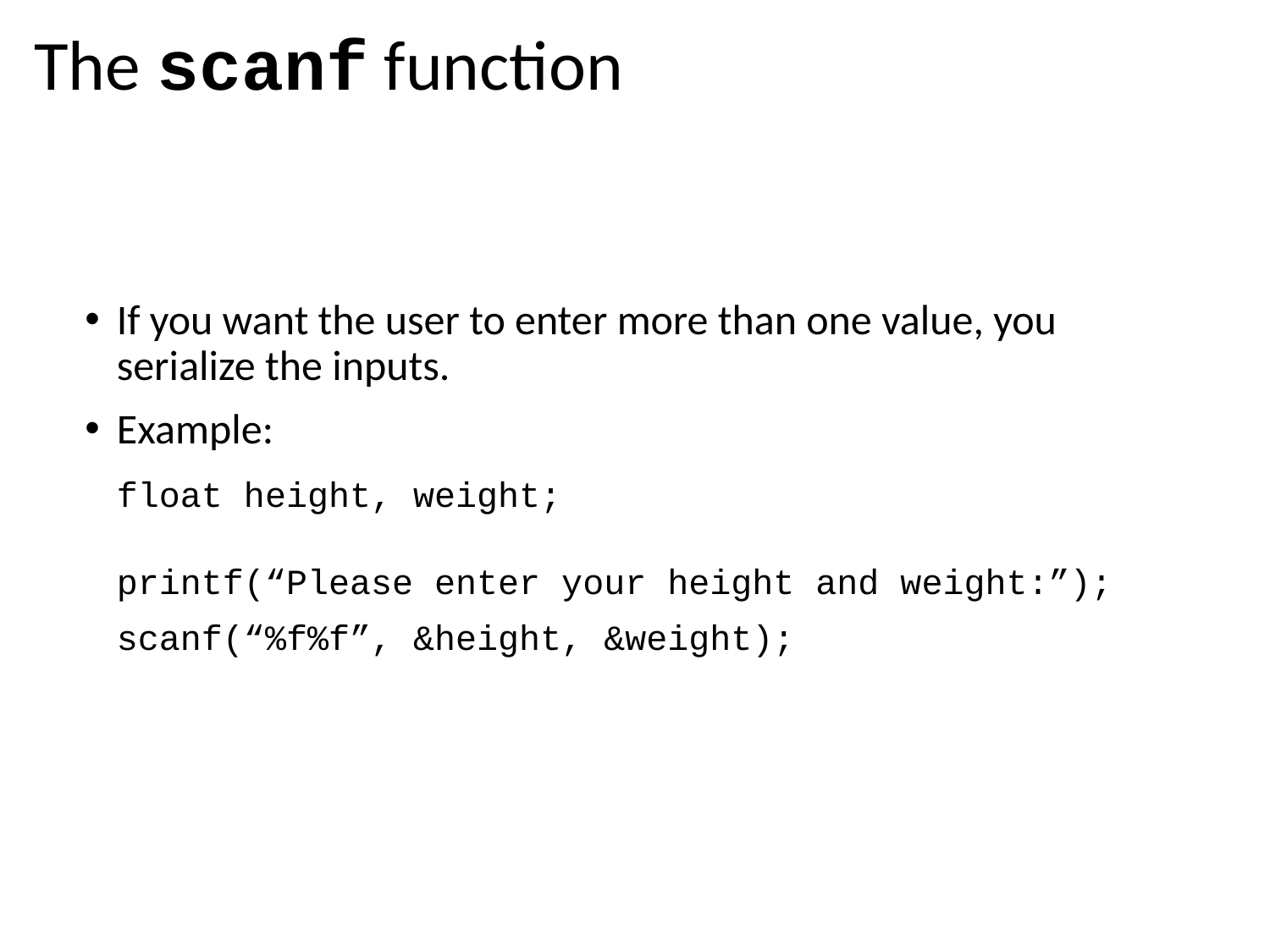

# The scanf function
If you want the user to enter more than one value, you serialize the inputs.
Example:
	float height, weight;

	printf(“Please enter your height and weight:”);
	scanf(“%f%f”, &height, &weight);